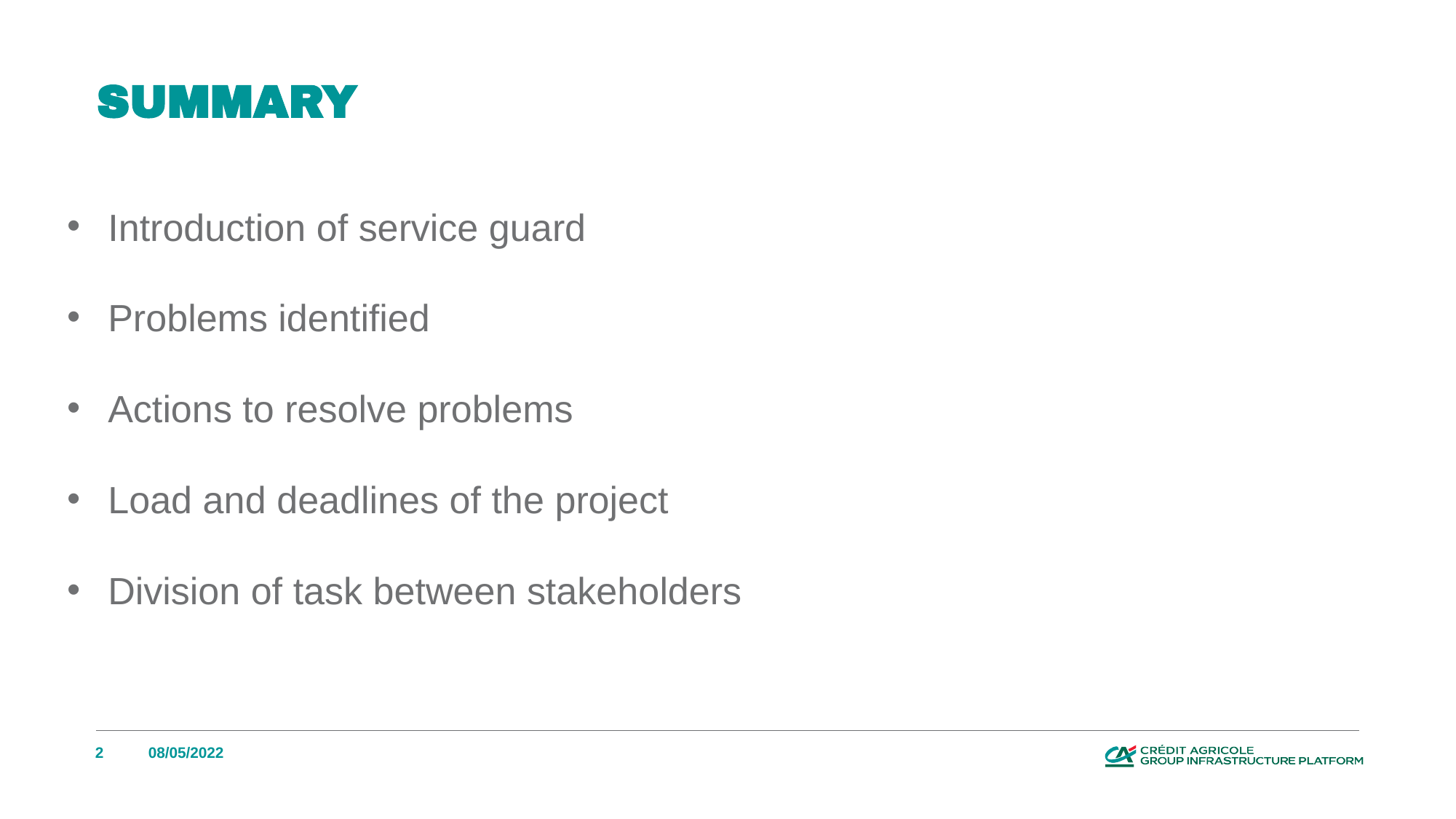

# Summary
Introduction of service guard

Problems identified

Actions to resolve problems

Load and deadlines of the project

Division of task between stakeholders
2
08/05/2022